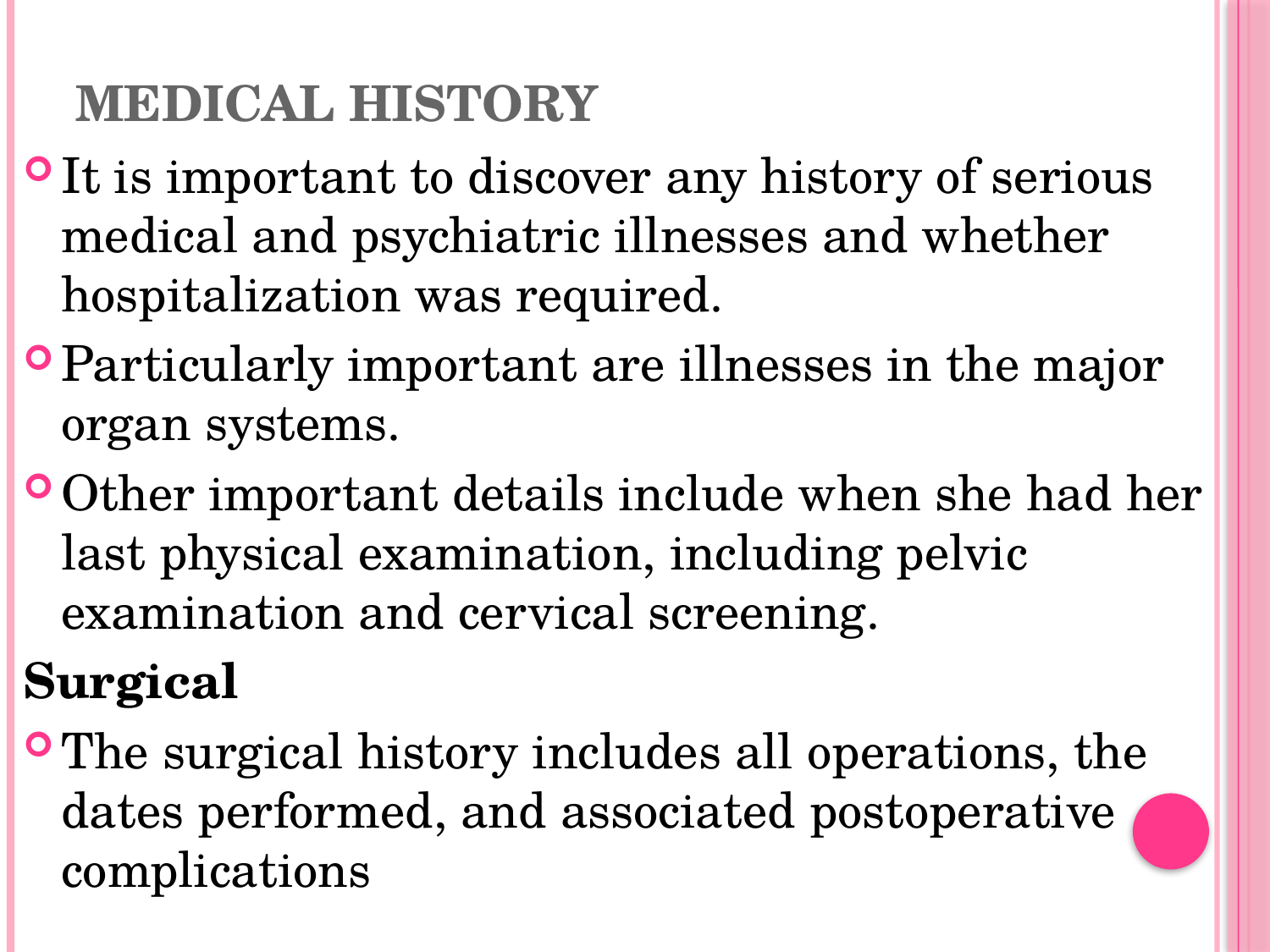

# medical history
It is important to discover any history of serious medical and psychiatric illnesses and whether hospitalization was required.
Particularly important are illnesses in the major organ systems.
Other important details include when she had her last physical examination, including pelvic examination and cervical screening.
Surgical
The surgical history includes all operations, the dates performed, and associated postoperative  complications